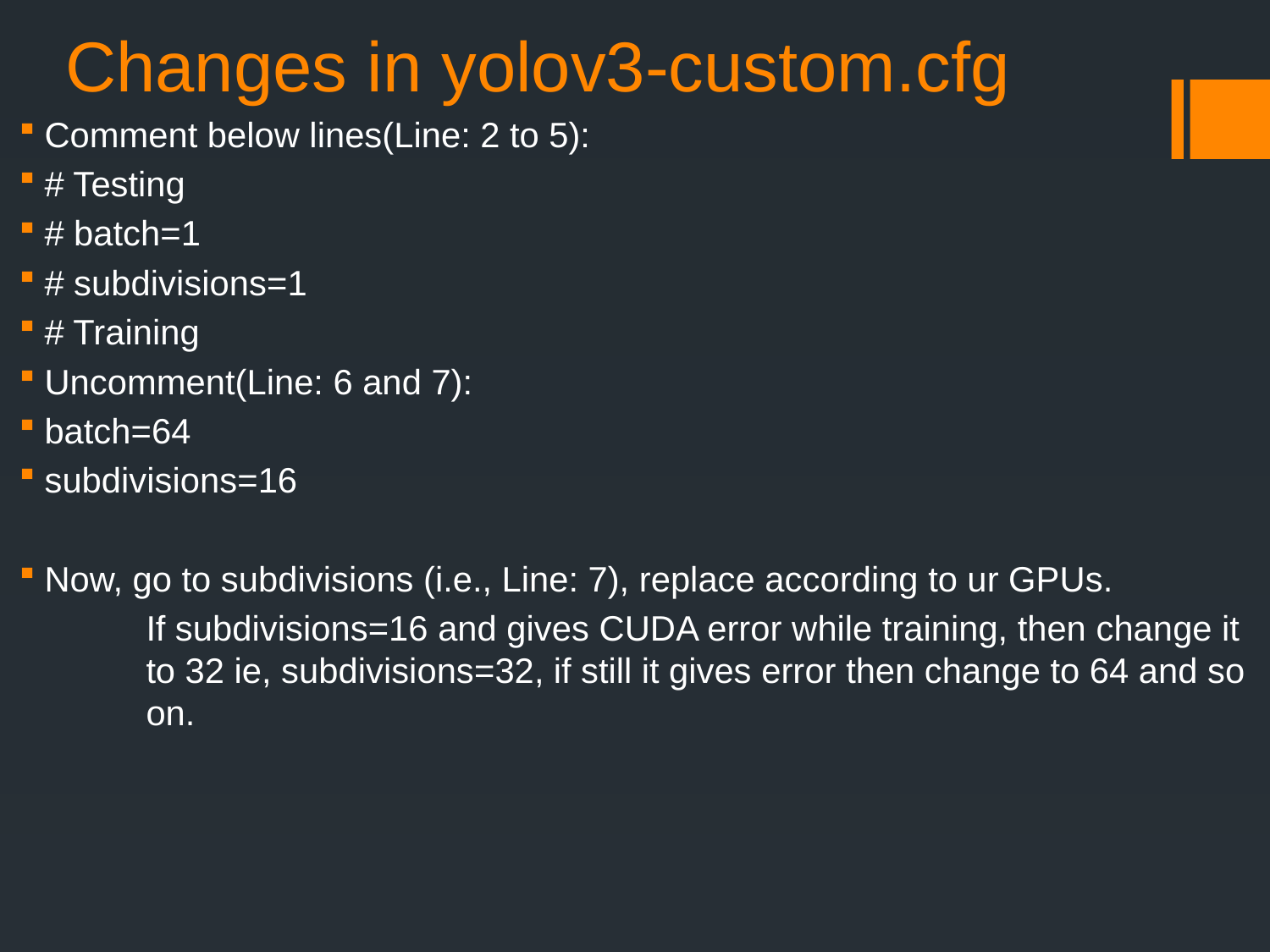

# Changes in yolov3-custom.cfg
Comment below lines(Line: 2 to 5):
# Testing
# batch=1
# subdivisions=1
# Training
Uncomment(Line: 6 and 7):
batch=64
subdivisions=16

Now, go to subdivisions (i.e., Line: 7), replace according to ur GPUs.
	If subdivisions=16 and gives CUDA error while training, then change it 	to 32 ie, subdivisions=32, if still it gives error then change to 64 and so 	on.